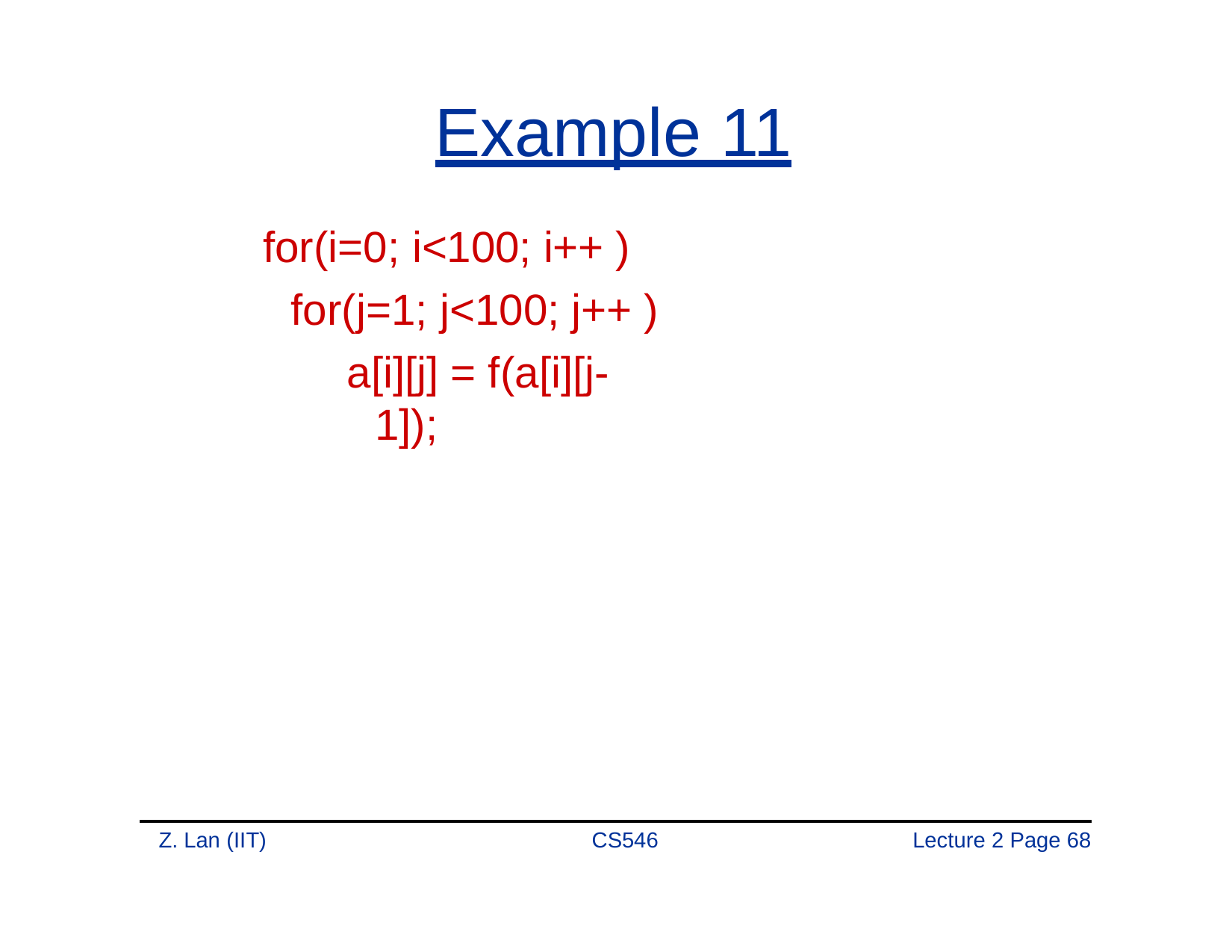

# Example 11
for(i=0; i<100; i++ )  for(j=1; j<100; j++ )
a[i][j] = f(a[i][j-1]);

Z. Lan (IIT)
CS546
Lecture 2 Page 68